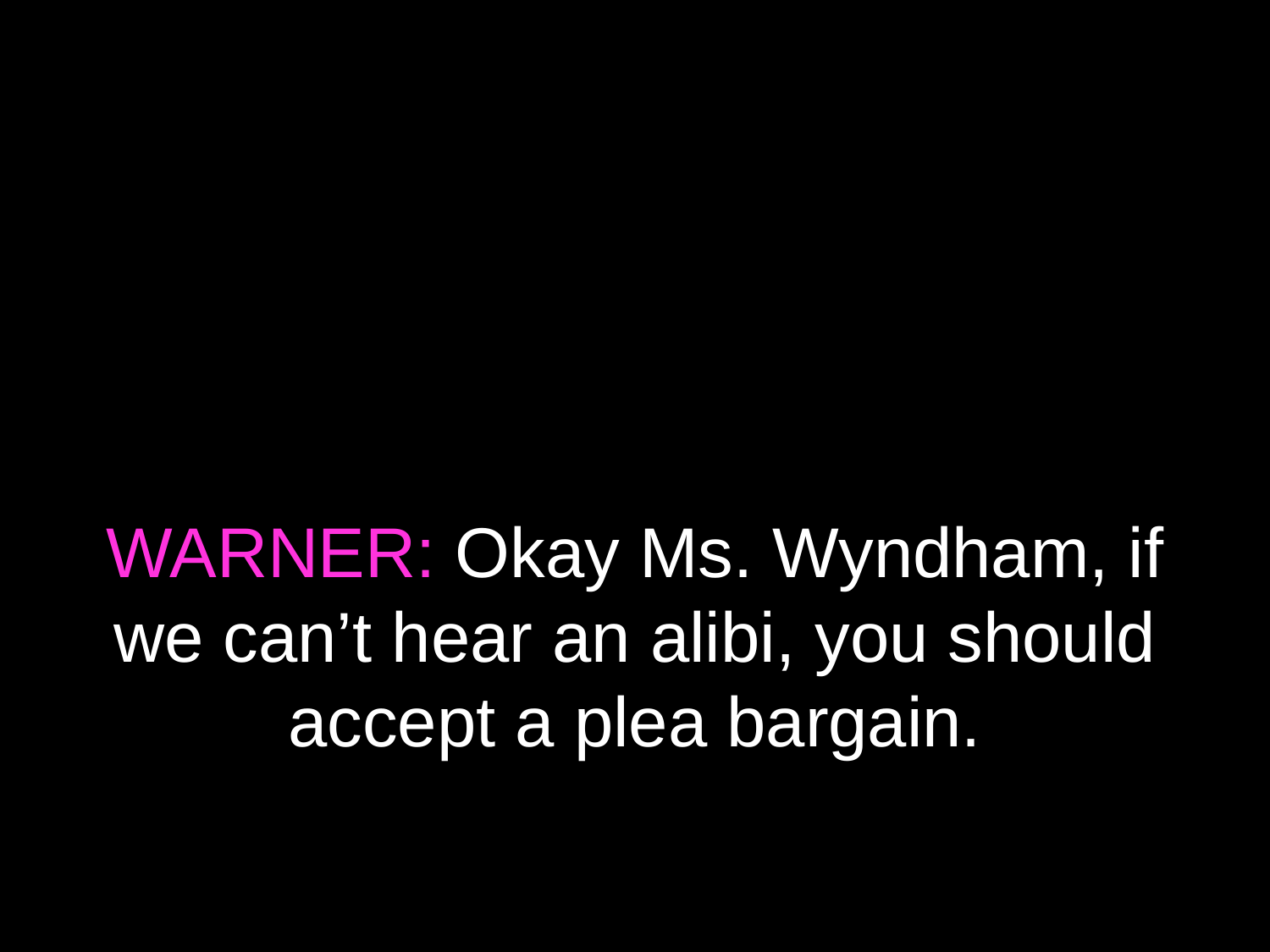

# WARNER: Okay Ms. Wyndham, if we can’t hear an alibi, you should accept a plea bargain.